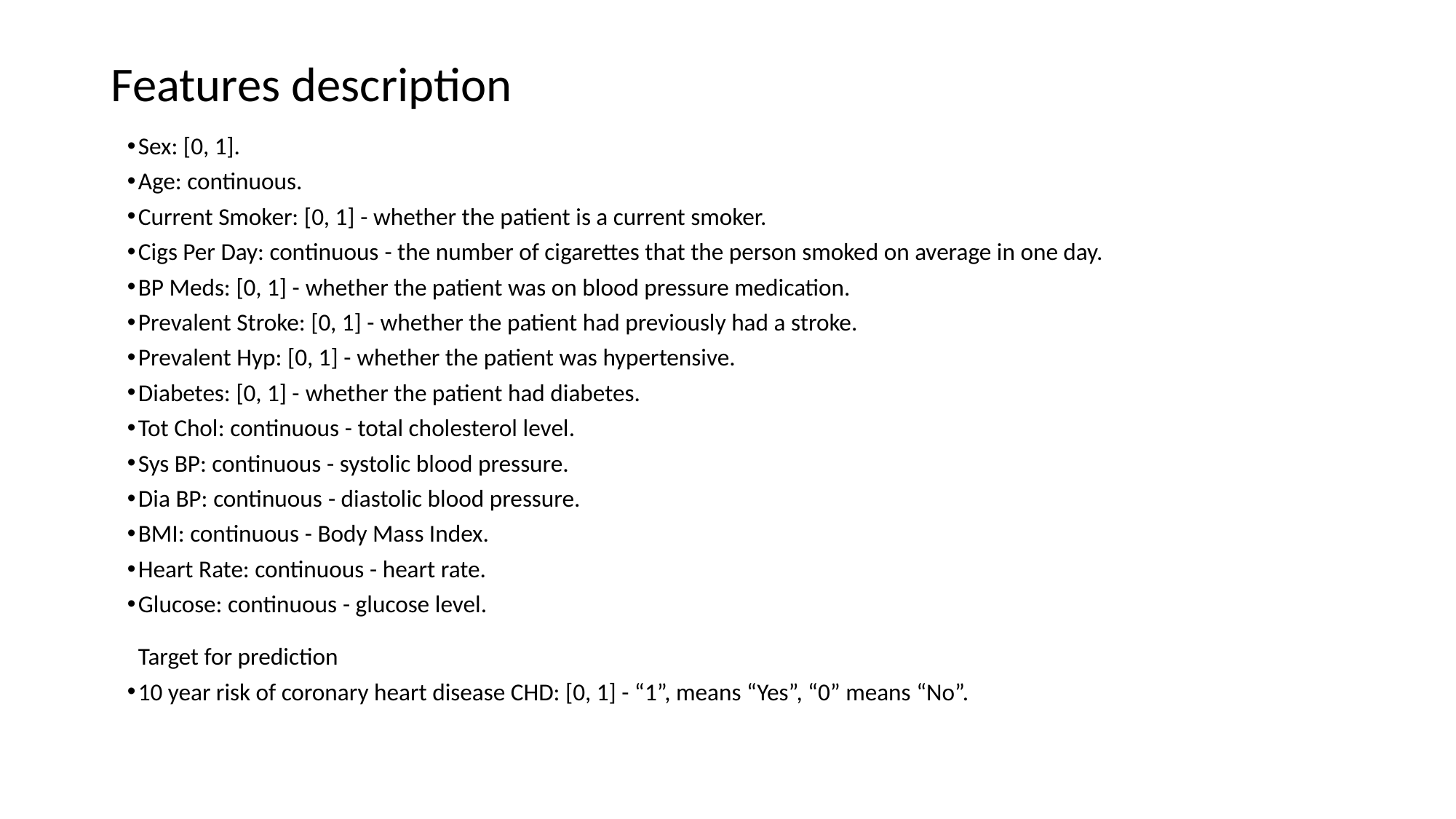

# Features description
Sex: [0, 1].
Age: continuous.
Current Smoker: [0, 1] - whether the patient is a current smoker.
Cigs Per Day: continuous - the number of cigarettes that the person smoked on average in one day.
BP Meds: [0, 1] - whether the patient was on blood pressure medication.
Prevalent Stroke: [0, 1] - whether the patient had previously had a stroke.
Prevalent Hyp: [0, 1] - whether the patient was hypertensive.
Diabetes: [0, 1] - whether the patient had diabetes.
Tot Chol: continuous - total cholesterol level.
Sys BP: continuous - systolic blood pressure.
Dia BP: continuous - diastolic blood pressure.
BMI: continuous - Body Mass Index.
Heart Rate: continuous - heart rate.
Glucose: continuous - glucose level.
Target for prediction
10 year risk of coronary heart disease CHD: [0, 1] - “1”, means “Yes”, “0” means “No”.